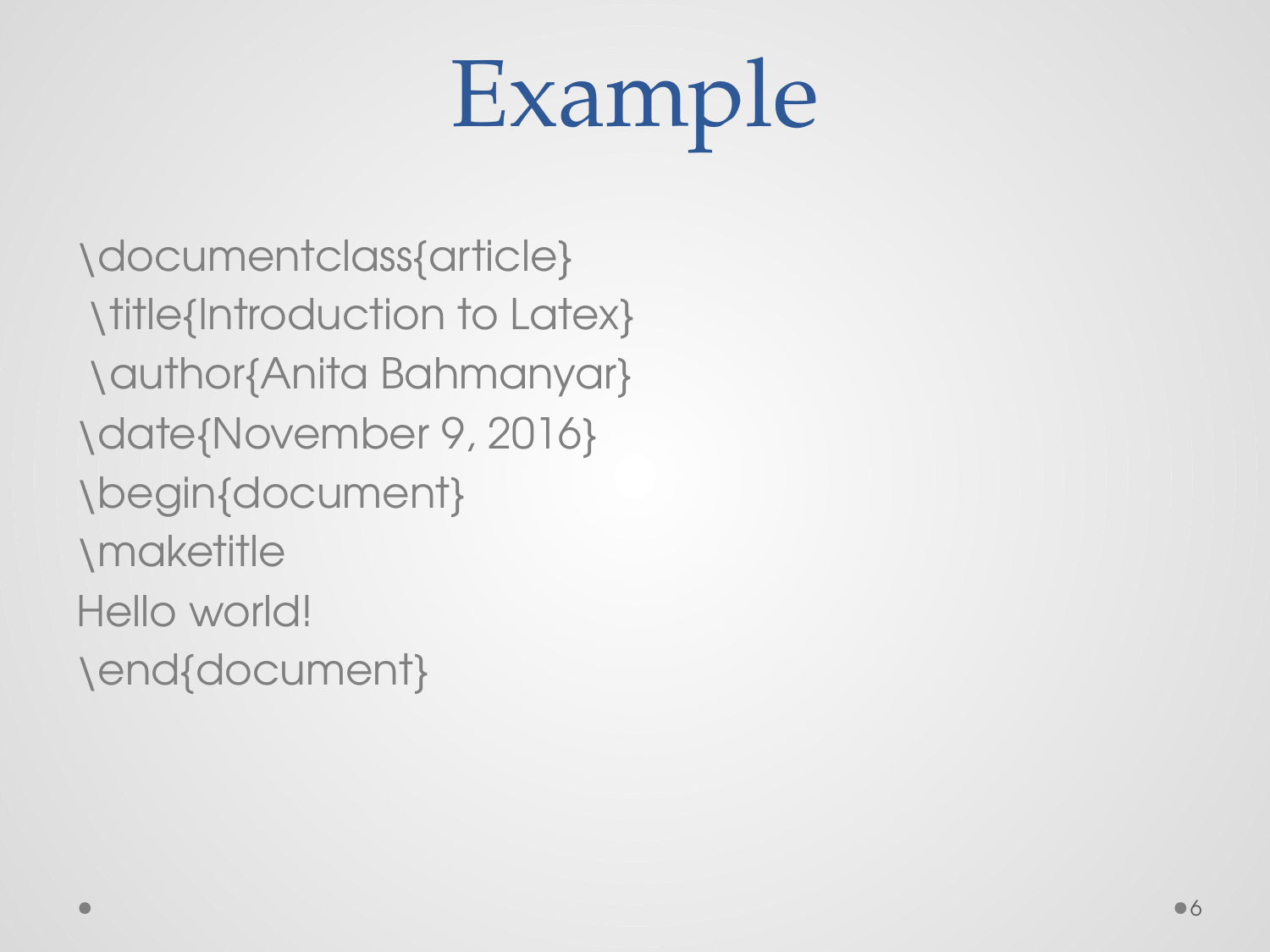

# Example
\documentclass{article}
 \title{Introduction to Latex}
 \author{Anita Bahmanyar}
\date{November 9, 2016}
\begin{document}
\maketitle
Hello world!
\end{document}
6